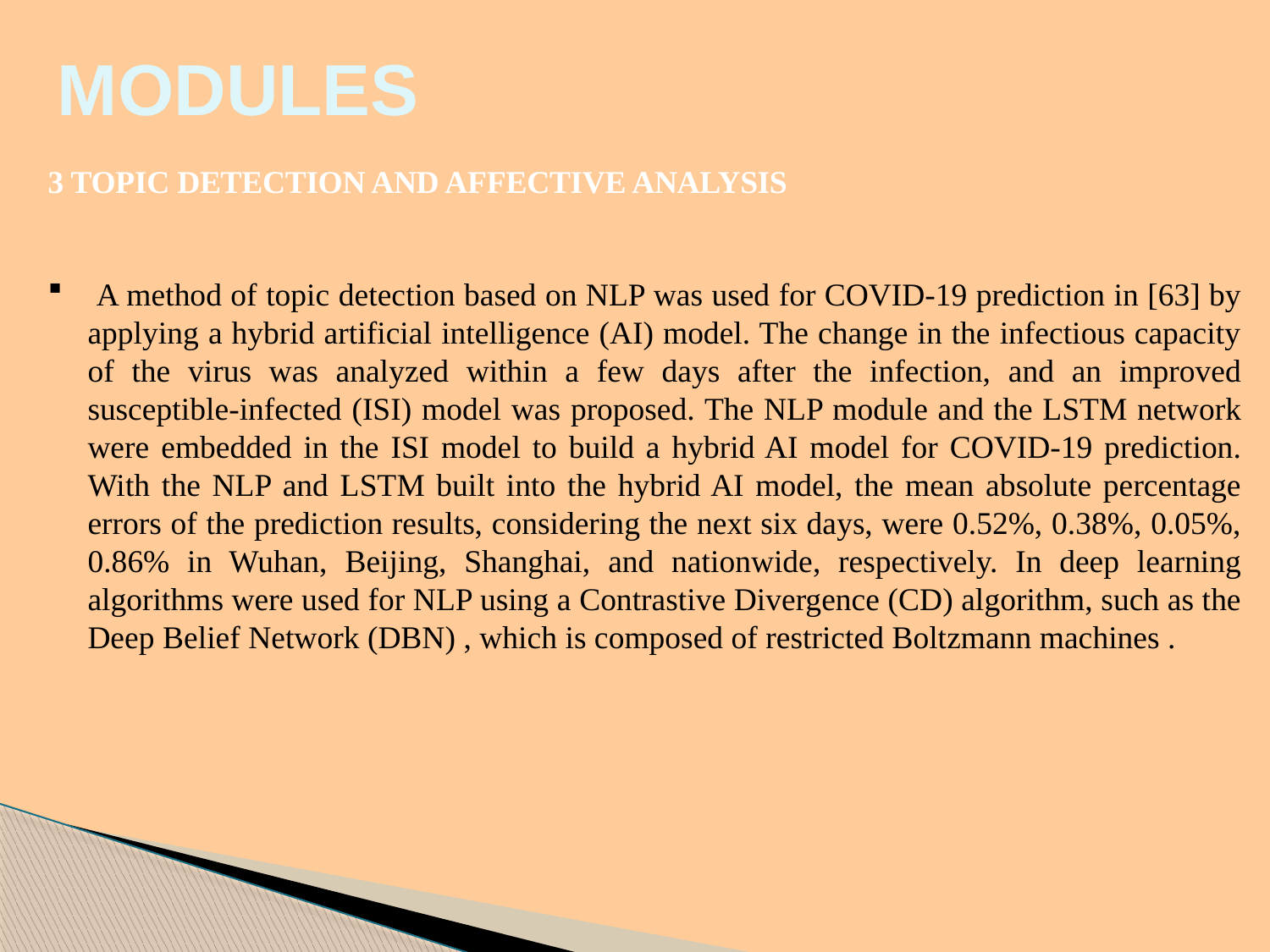

# MODULES
3 TOPIC DETECTION AND AFFECTIVE ANALYSIS

 A method of topic detection based on NLP was used for COVID-19 prediction in [63] by applying a hybrid artificial intelligence (AI) model. The change in the infectious capacity of the virus was analyzed within a few days after the infection, and an improved susceptible-infected (ISI) model was proposed. The NLP module and the LSTM network were embedded in the ISI model to build a hybrid AI model for COVID-19 prediction. With the NLP and LSTM built into the hybrid AI model, the mean absolute percentage errors of the prediction results, considering the next six days, were 0.52%, 0.38%, 0.05%, 0.86% in Wuhan, Beijing, Shanghai, and nationwide, respectively. In deep learning algorithms were used for NLP using a Contrastive Divergence (CD) algorithm, such as the Deep Belief Network (DBN) , which is composed of restricted Boltzmann machines .